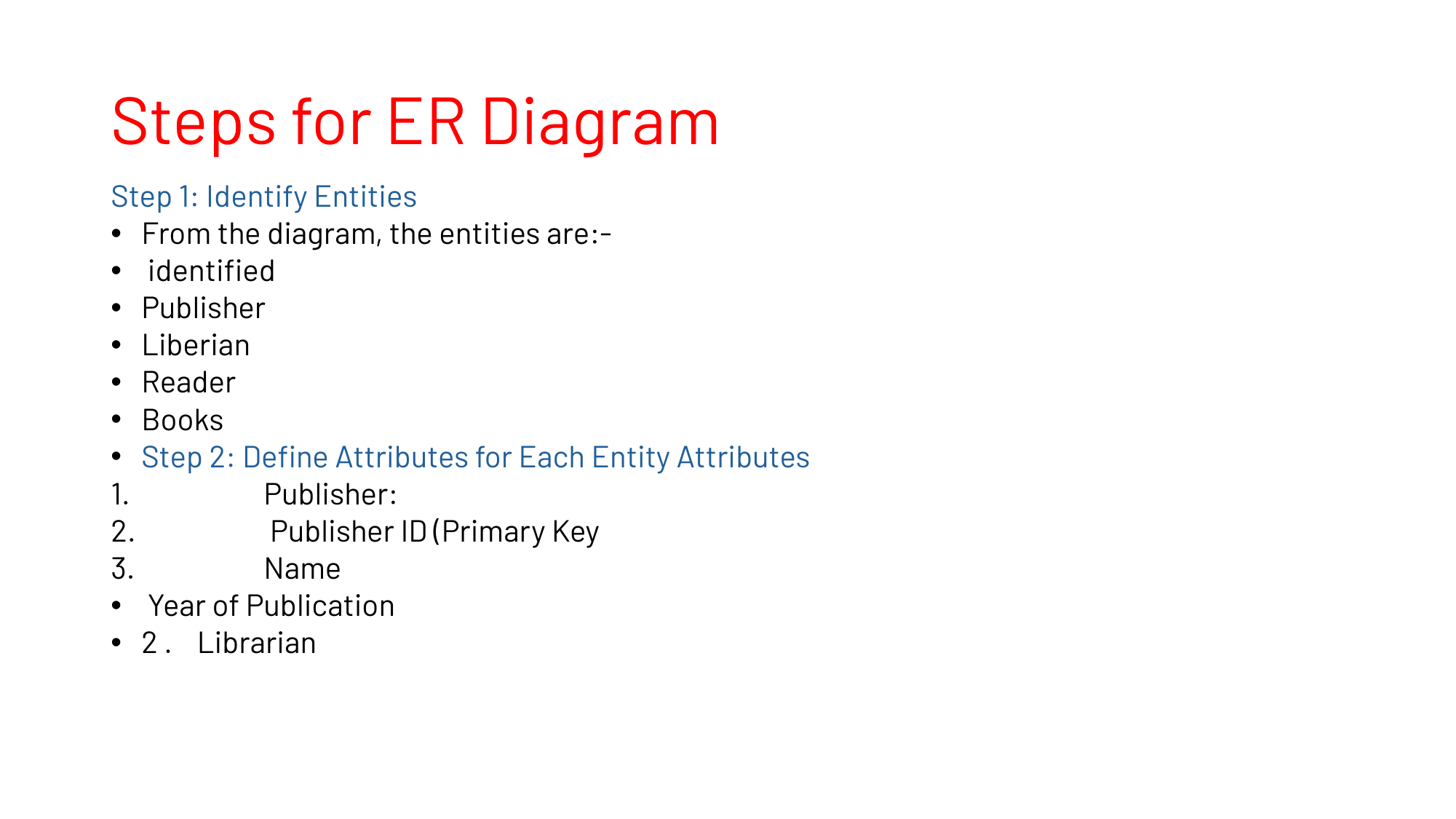

# Steps for ER Diagram
Step 1: Identify Entities
From the diagram, the entities are:-
 identified
Publisher
Liberian
Reader
Books
Step 2: Define Attributes for Each Entity Attributes
Publisher:
 Publisher ID (Primary Key
Name
 Year of Publication
2 .    Librarian